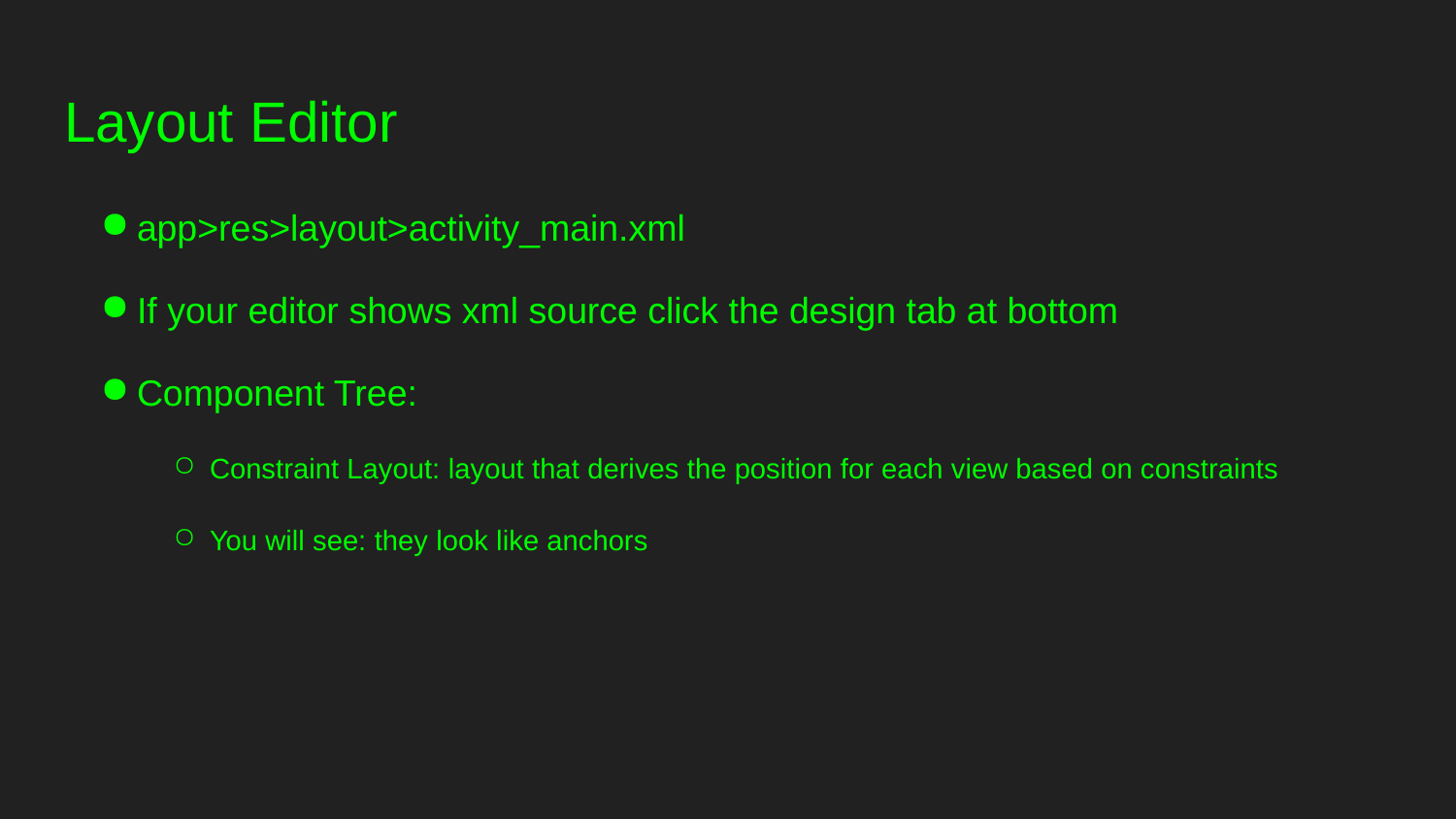

# Layout Editor
app>res>layout>activity_main.xml
If your editor shows xml source click the design tab at bottom
Component Tree:
Constraint Layout: layout that derives the position for each view based on constraints
You will see: they look like anchors